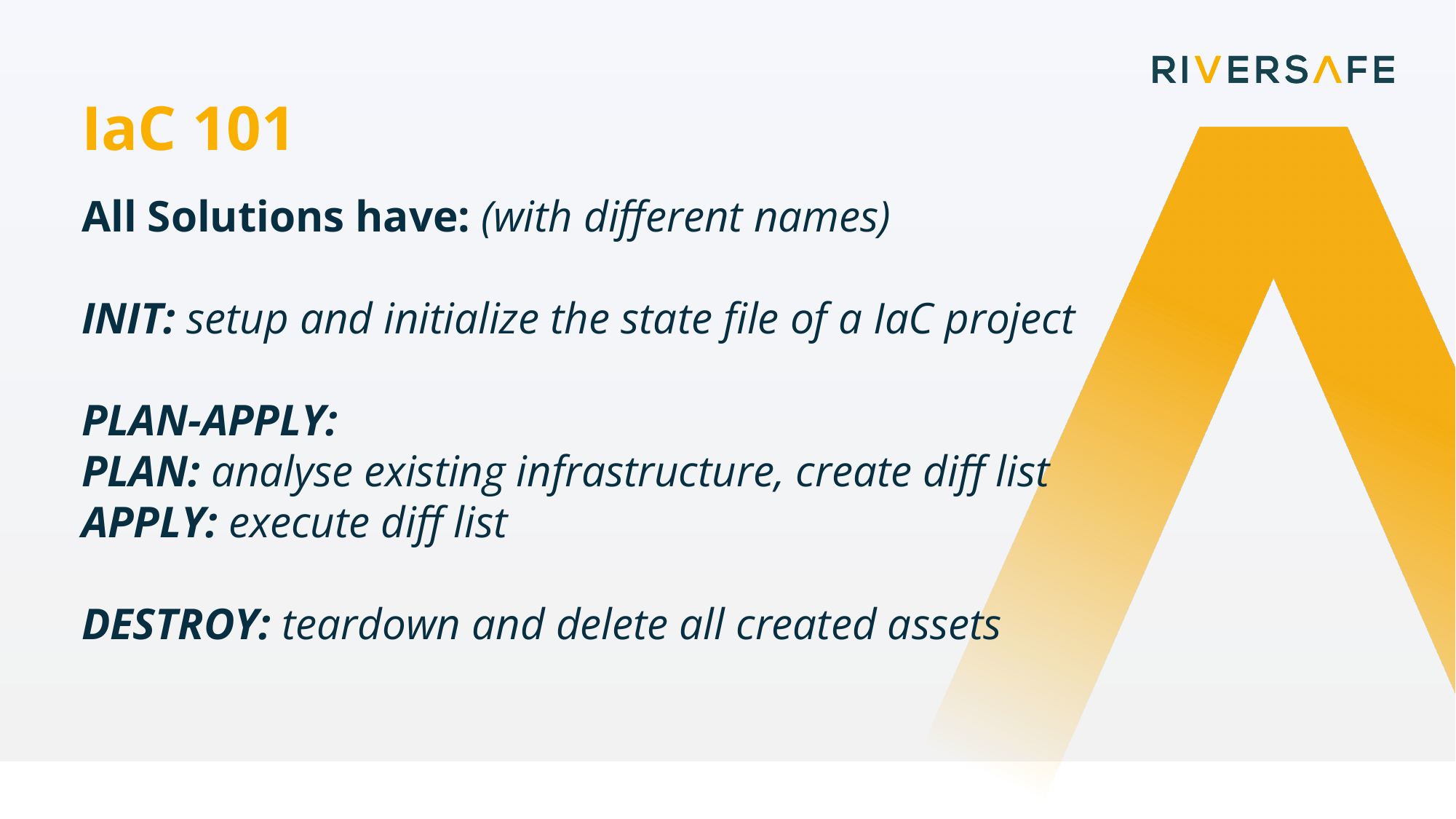

IaC 101
All Solutions have: (with different names)

INIT: setup and initialize the state file of a IaC project

PLAN-APPLY:
PLAN: analyse existing infrastructure, create diff list
APPLY: execute diff list

DESTROY: teardown and delete all created assets